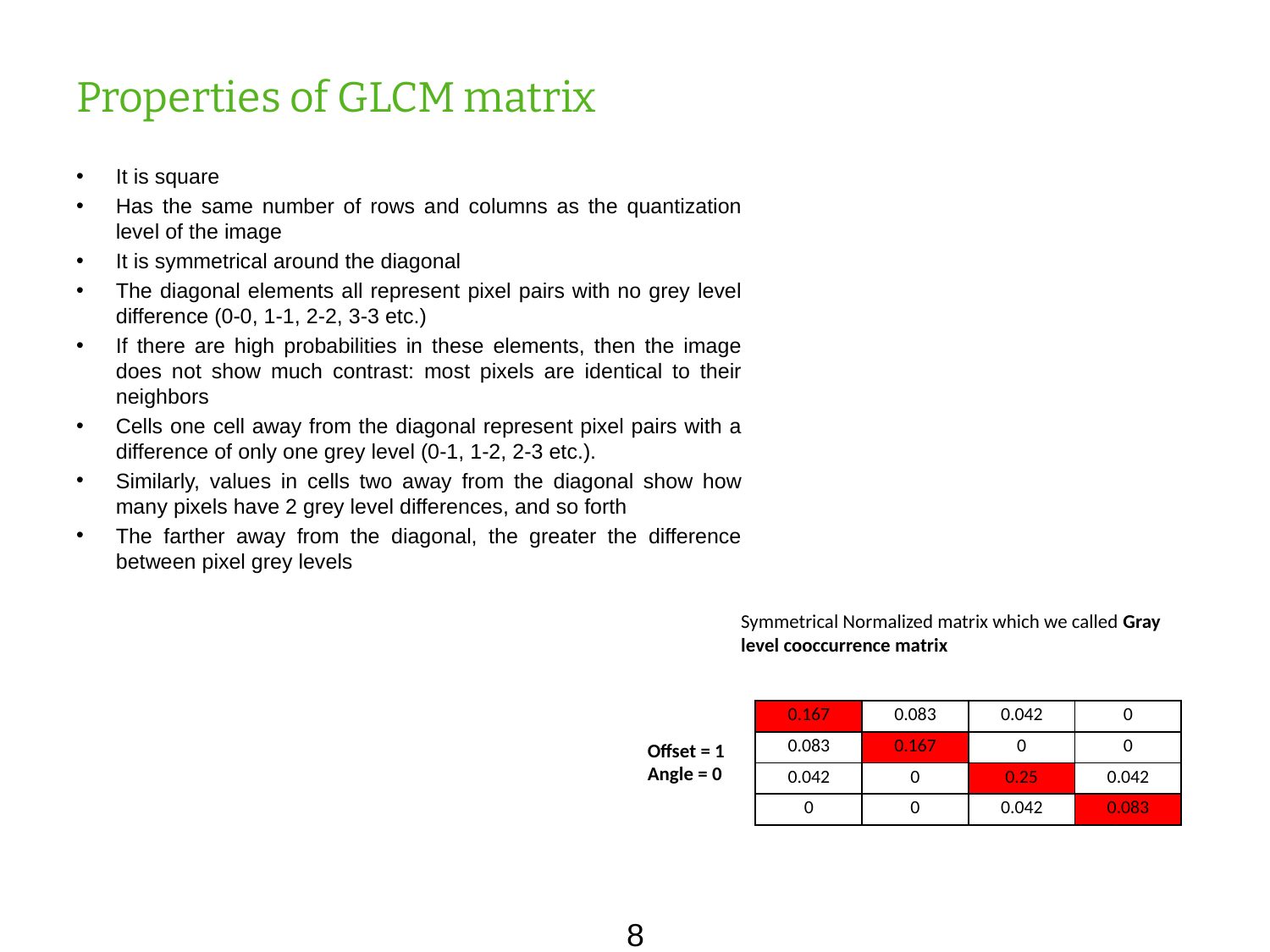

# Properties of GLCM matrix
It is square
Has the same number of rows and columns as the quantization level of the image
It is symmetrical around the diagonal
The diagonal elements all represent pixel pairs with no grey level difference (0-0, 1-1, 2-2, 3-3 etc.)
If there are high probabilities in these elements, then the image does not show much contrast: most pixels are identical to their neighbors
Cells one cell away from the diagonal represent pixel pairs with a difference of only one grey level (0-1, 1-2, 2-3 etc.).
Similarly, values in cells two away from the diagonal show how many pixels have 2 grey level differences, and so forth
The farther away from the diagonal, the greater the difference between pixel grey levels

Symmetrical Normalized matrix which we called Gray level cooccurrence matrix
| 0.167 | 0.083 | 0.042 | 0 |
| --- | --- | --- | --- |
| 0.083 | 0.167 | 0 | 0 |
| 0.042 | 0 | 0.25 | 0.042 |
| 0 | 0 | 0.042 | 0.083 |
Offset = 1
Angle = 0
8